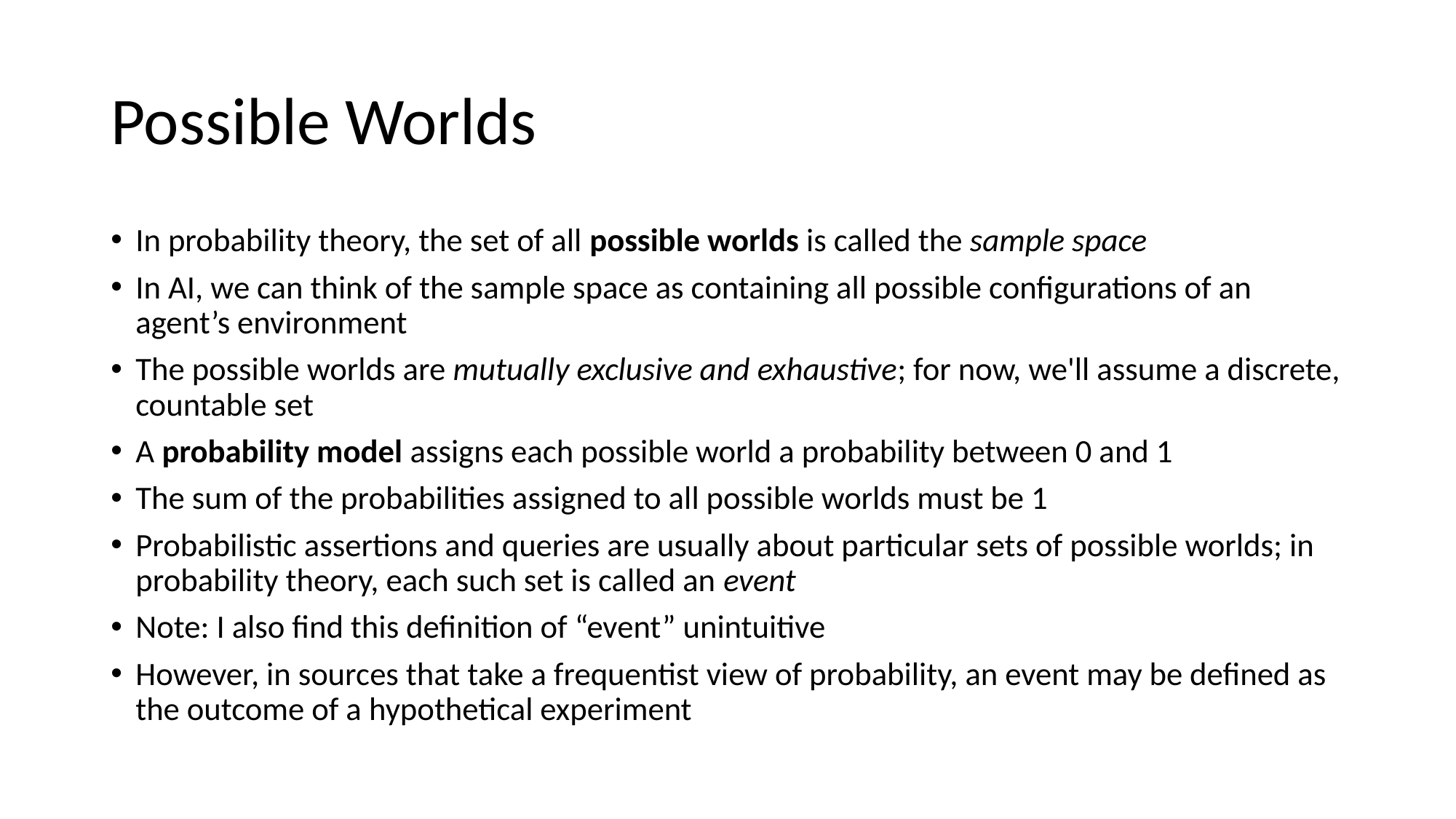

# Possible Worlds
In probability theory, the set of all possible worlds is called the sample space
In AI, we can think of the sample space as containing all possible configurations of an agent’s environment
The possible worlds are mutually exclusive and exhaustive; for now, we'll assume a discrete, countable set
A probability model assigns each possible world a probability between 0 and 1
The sum of the probabilities assigned to all possible worlds must be 1
Probabilistic assertions and queries are usually about particular sets of possible worlds; in probability theory, each such set is called an event
Note: I also find this definition of “event” unintuitive
However, in sources that take a frequentist view of probability, an event may be defined as the outcome of a hypothetical experiment